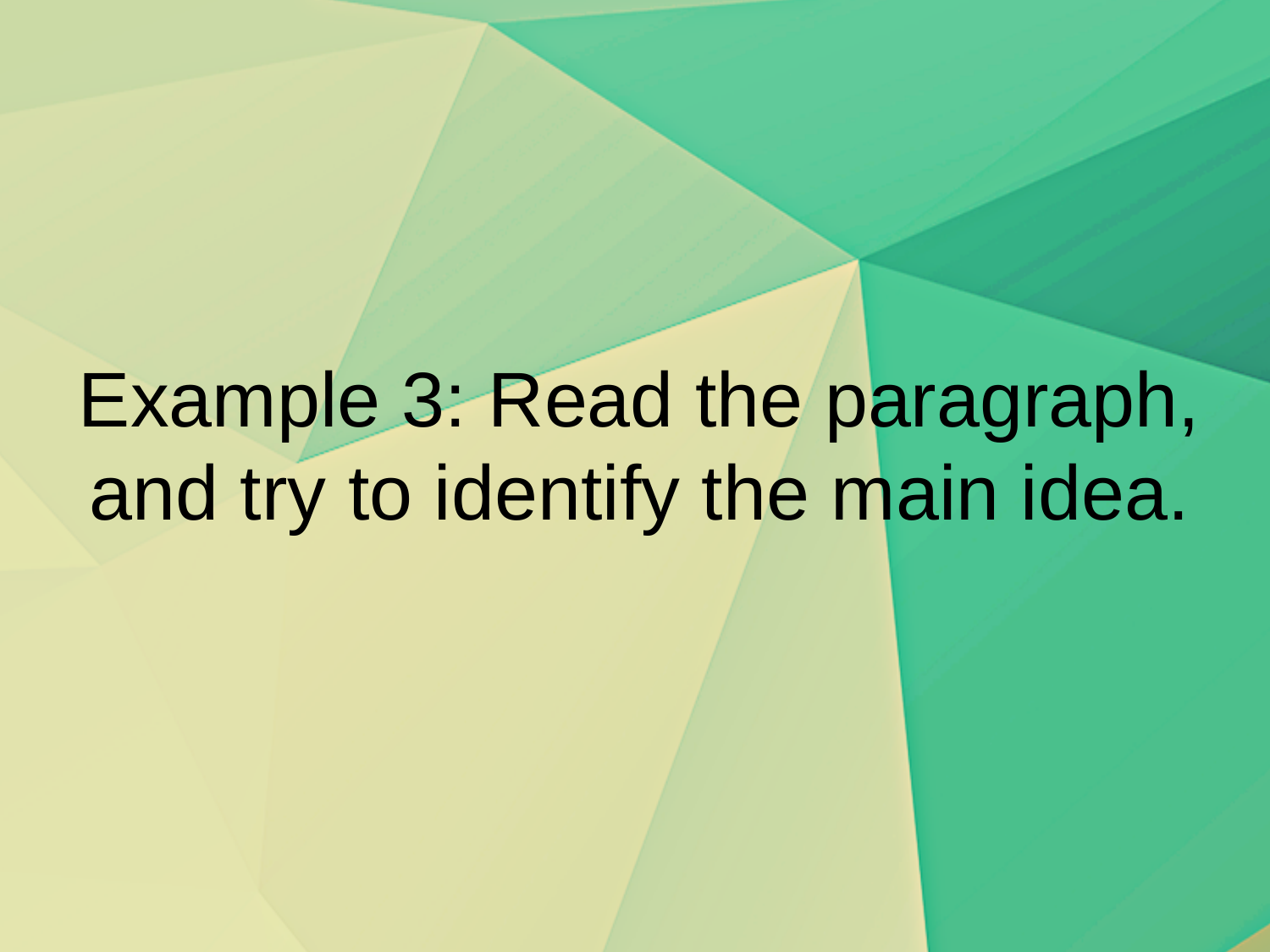

Example 3: Read the paragraph, and try to identify the main idea.